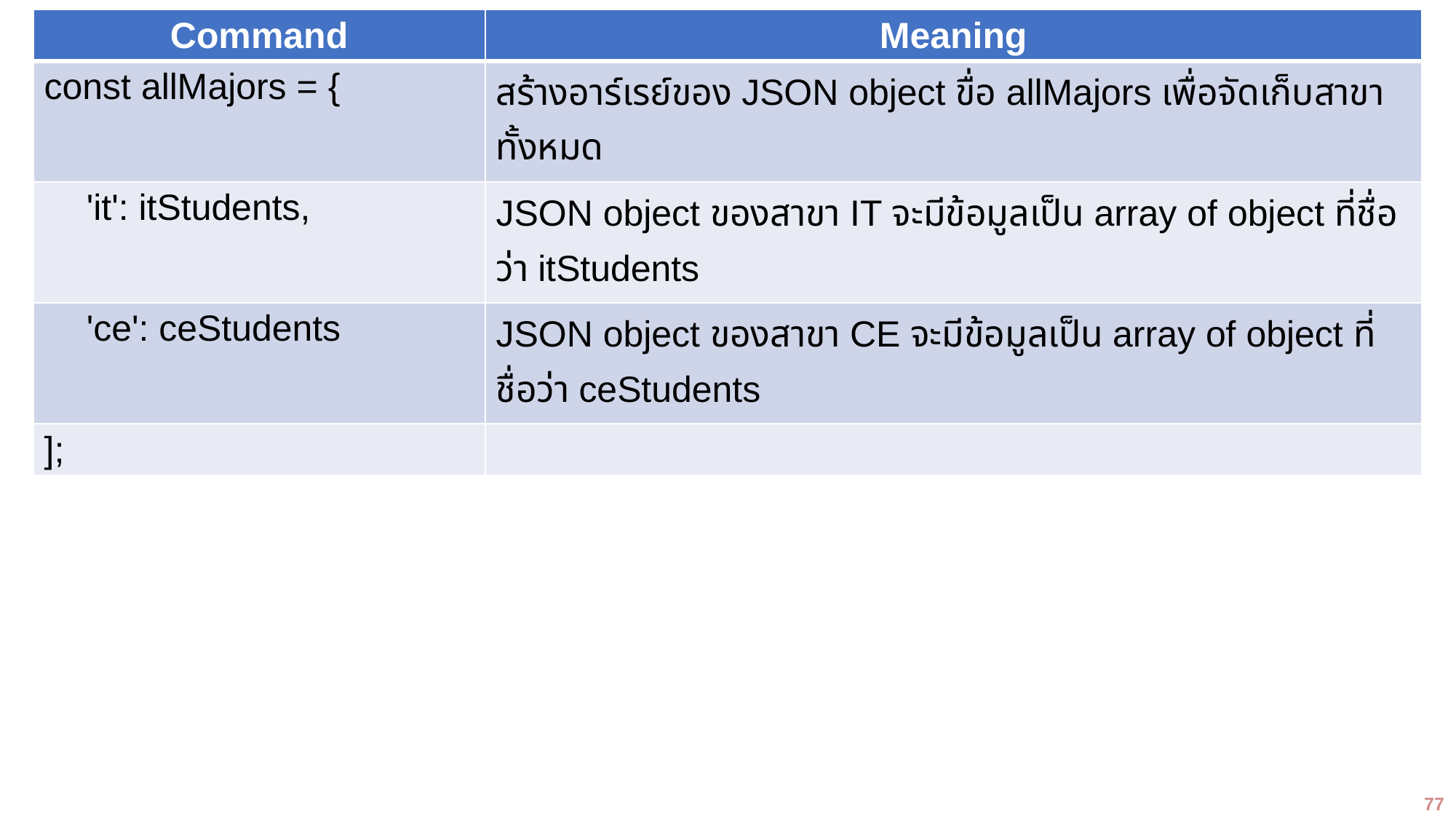

| Command | Meaning |
| --- | --- |
| const allMajors = { | สร้างอาร์เรย์ของ JSON object ขื่อ allMajors เพื่อจัดเก็บสาขาทั้งหมด |
| 'it': itStudents, | JSON object ของสาขา IT จะมีข้อมูลเป็น array of object ที่ชื่อว่า itStudents |
| 'ce': ceStudents | JSON object ของสาขา CE จะมีข้อมูลเป็น array of object ที่ชื่อว่า ceStudents |
| ]; |  |
77